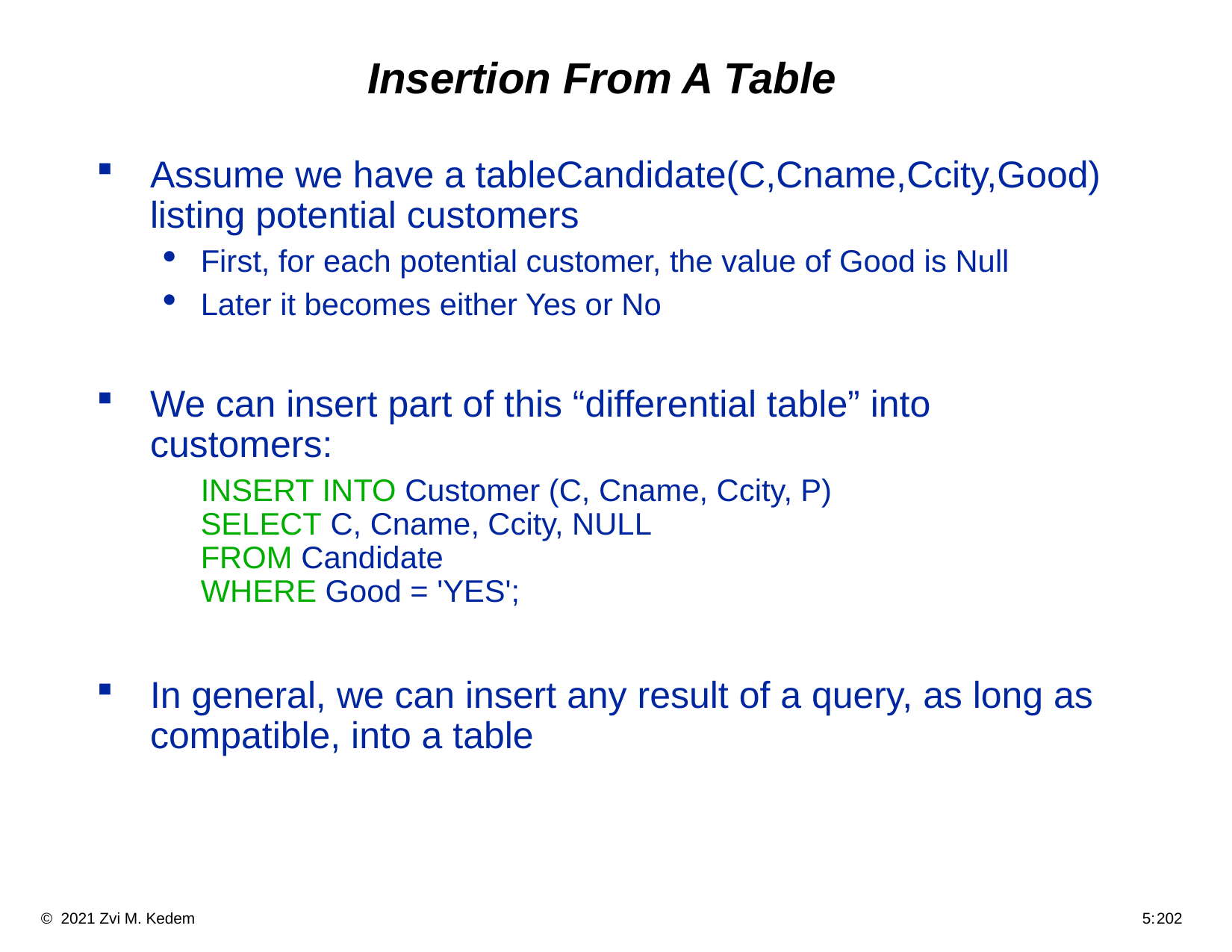

# Insertion From A Table
Assume we have a tableCandidate(C,Cname,Ccity,Good) listing potential customers
First, for each potential customer, the value of Good is Null
Later it becomes either Yes or No

We can insert part of this “differential table” into customers:
	INSERT INTO Customer (C, Cname, Ccity, P)
SELECT C, Cname, Ccity, NULL
FROM Candidate
WHERE Good = 'YES';

In general, we can insert any result of a query, as long as compatible, into a table